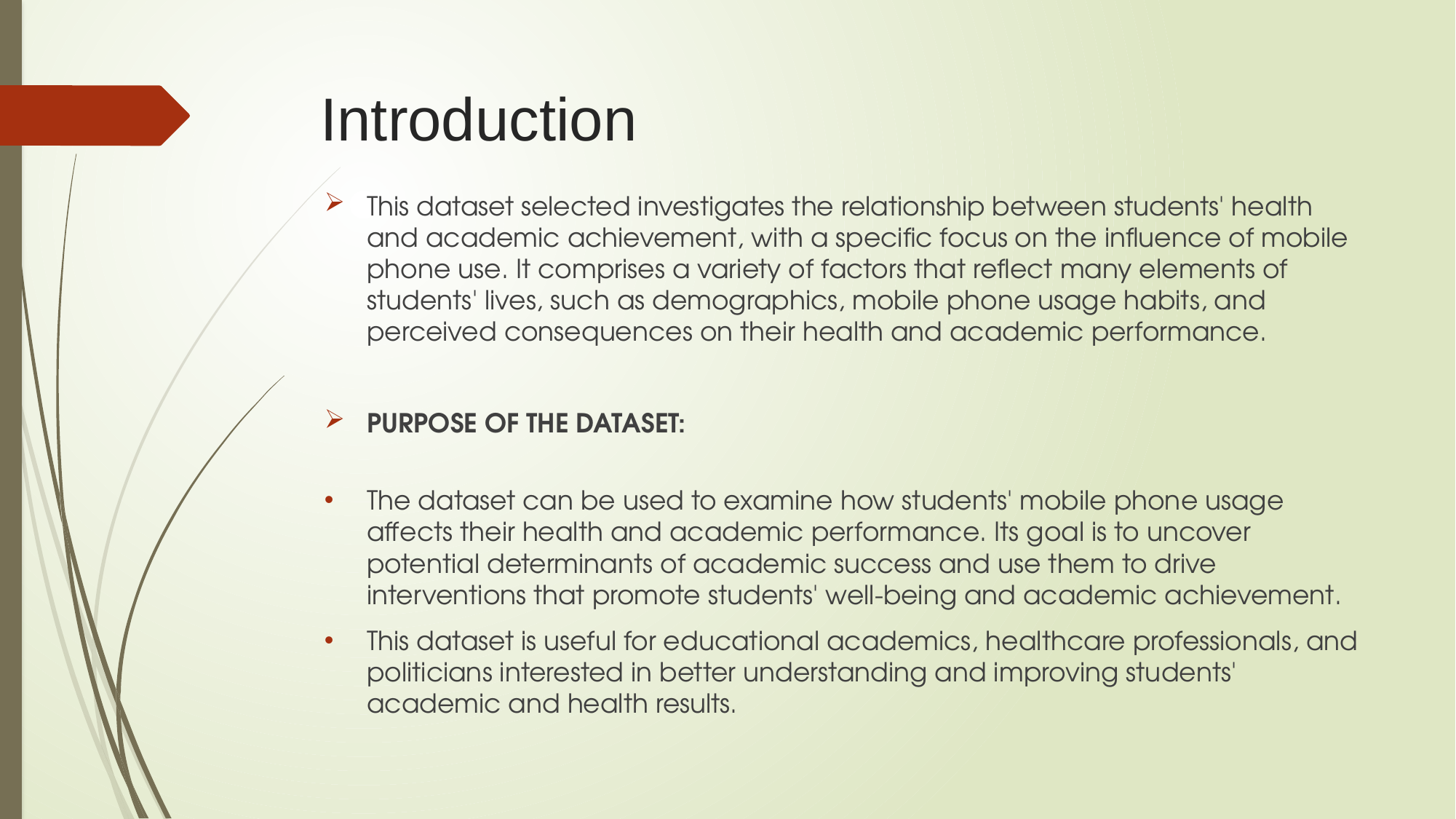

# Introduction
This dataset selected investigates the relationship between students' health and academic achievement, with a specific focus on the influence of mobile phone use. It comprises a variety of factors that reflect many elements of students' lives, such as demographics, mobile phone usage habits, and perceived consequences on their health and academic performance.

PURPOSE OF THE DATASET:
The dataset can be used to examine how students' mobile phone usage affects their health and academic performance. Its goal is to uncover potential determinants of academic success and use them to drive interventions that promote students' well-being and academic achievement.
This dataset is useful for educational academics, healthcare professionals, and politicians interested in better understanding and improving students' academic and health results.